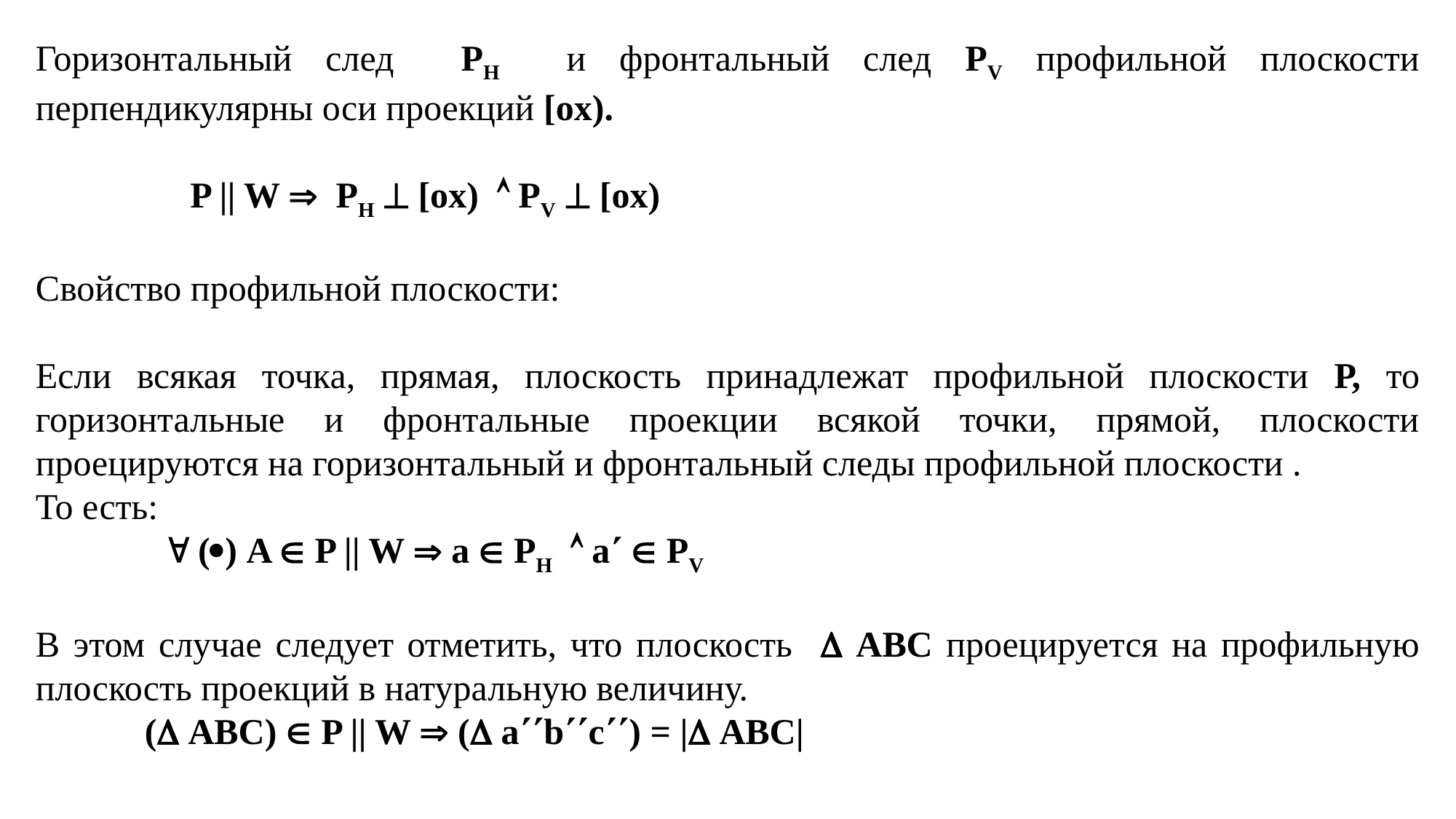

Горизонтальный след  PH  и фронтальный след PV профильной плоскости перпендикулярны оси проекций [ox).

                 P || W ⇒  PH ⊥ [ox)  ∧ PV ⊥ [ox)

Свойство профильной плоскости:

Если всякая точка, прямая, плоскость принадлежат профильной плоскости Р, то горизонтальные и фронтальные проекции всякой точки, прямой, плоскости проецируются на горизонтальный и фронтальный следы профильной плоскости .
То есть:
              ∀ (•) A ∈ P || W ⇒ a ∈ PH  ∧ a′ ∈ PV

В этом случае следует отметить, что плоскость  Δ ABC проецируется на профильную плоскость проекций в натуральную величину.
            (Δ ABC) ∈ P || W ⇒ (Δ a′′b′′c′′) = |Δ ABC|